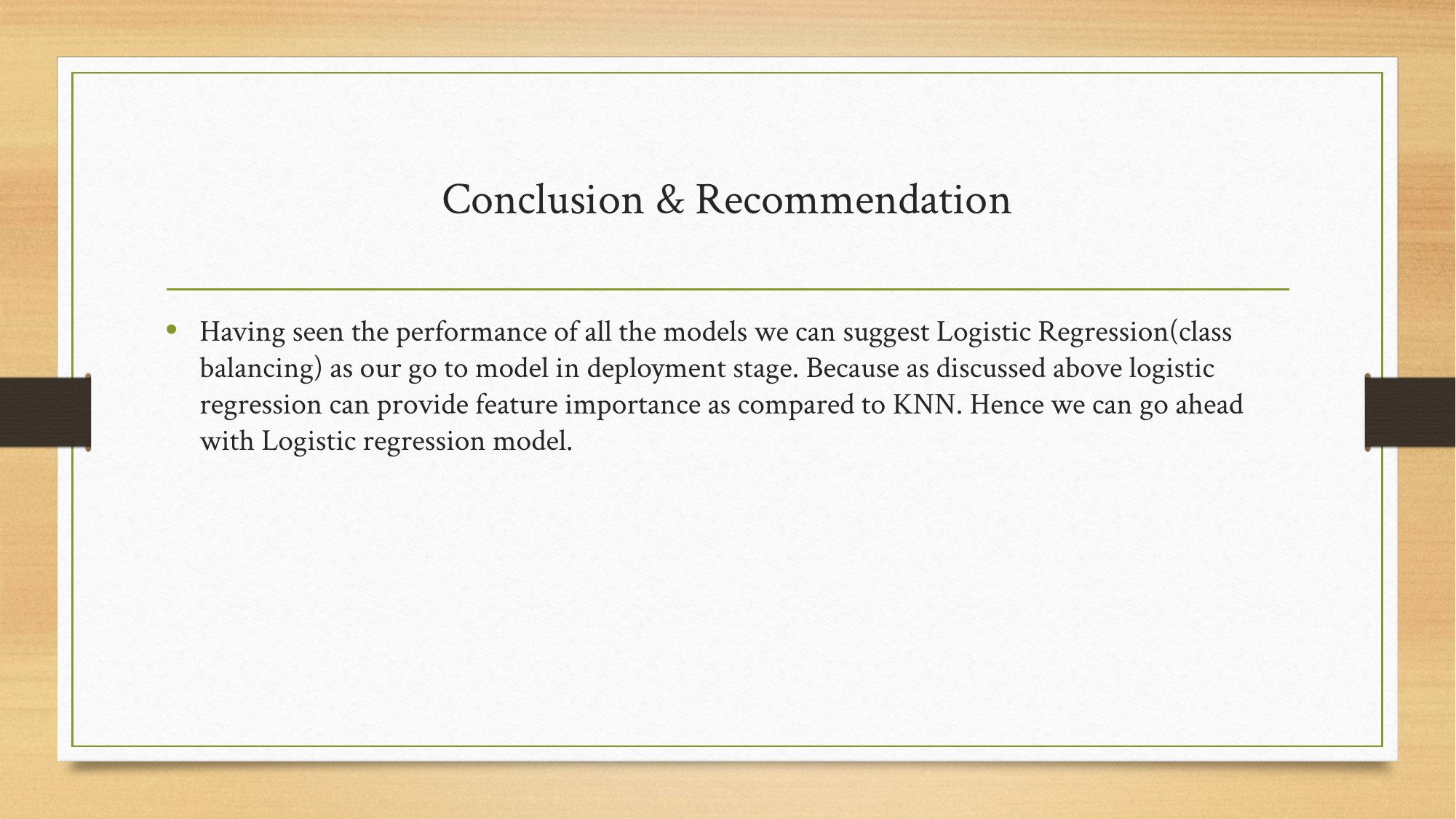

# Conclusion & Recommendation
Having seen the performance of all the models we can suggest Logistic Regression(class balancing) as our go to model in deployment stage. Because as discussed above logistic regression can provide feature importance as compared to KNN. Hence we can go ahead with Logistic regression model.